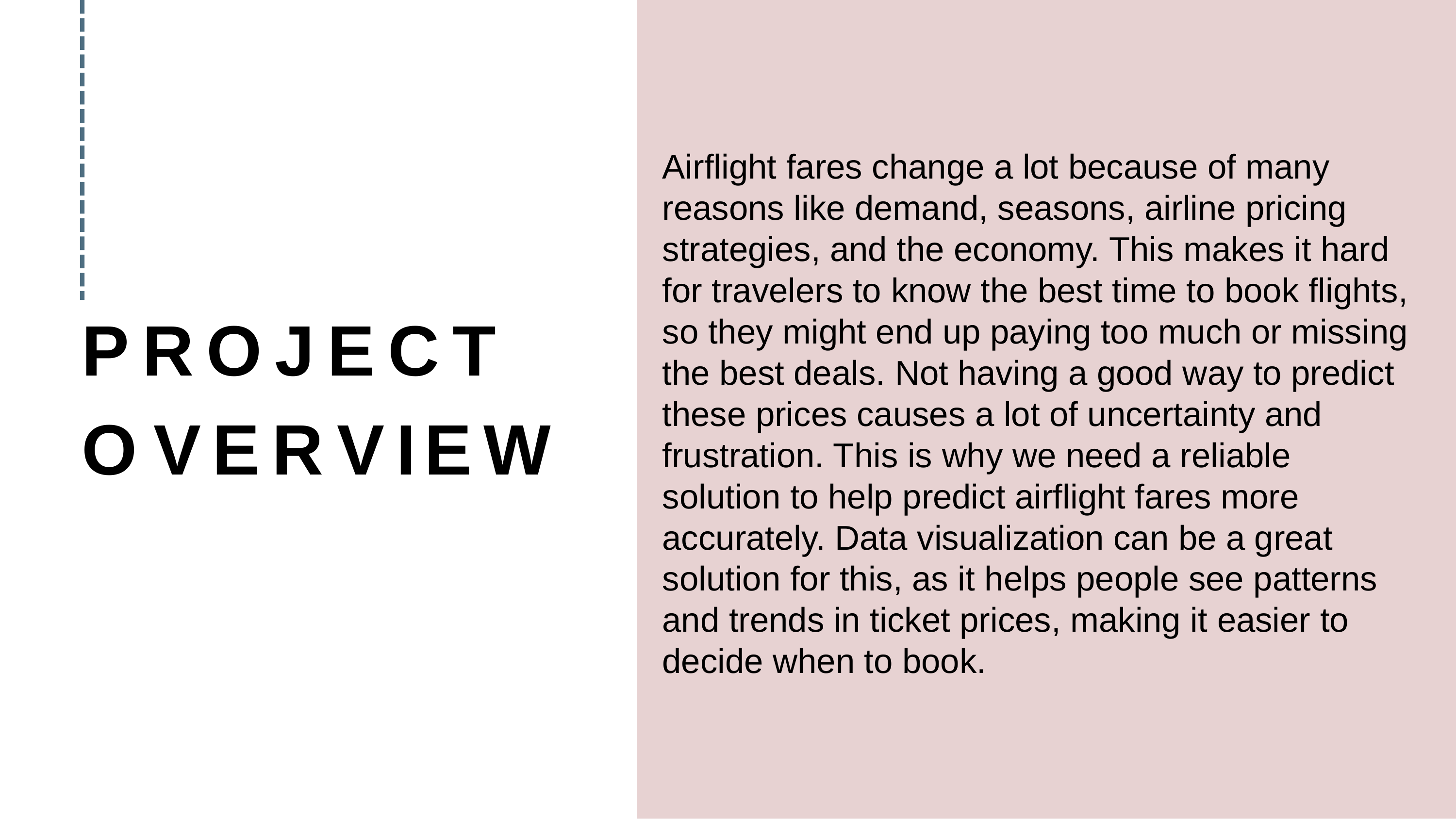

Airflight fares change a lot because of many reasons like demand, seasons, airline pricing strategies, and the economy. This makes it hard for travelers to know the best time to book flights, so they might end up paying too much or missing the best deals. Not having a good way to predict these prices causes a lot of uncertainty and frustration. This is why we need a reliable solution to help predict airflight fares more accurately. Data visualization can be a great solution for this, as it helps people see patterns and trends in ticket prices, making it easier to decide when to book.

# PROJECT  OVERVIEW